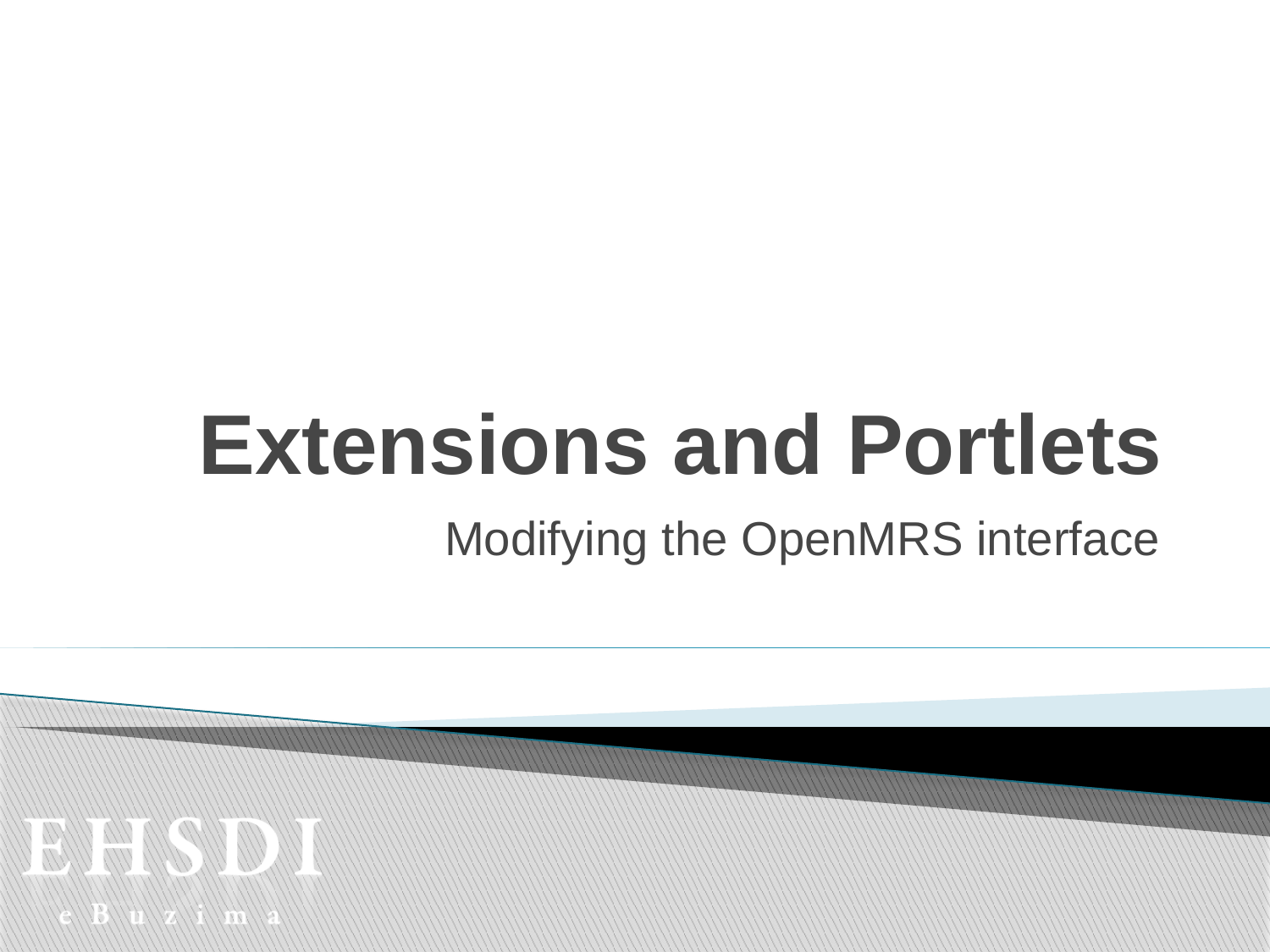

# Extensions and Portlets
Modifying the OpenMRS interface